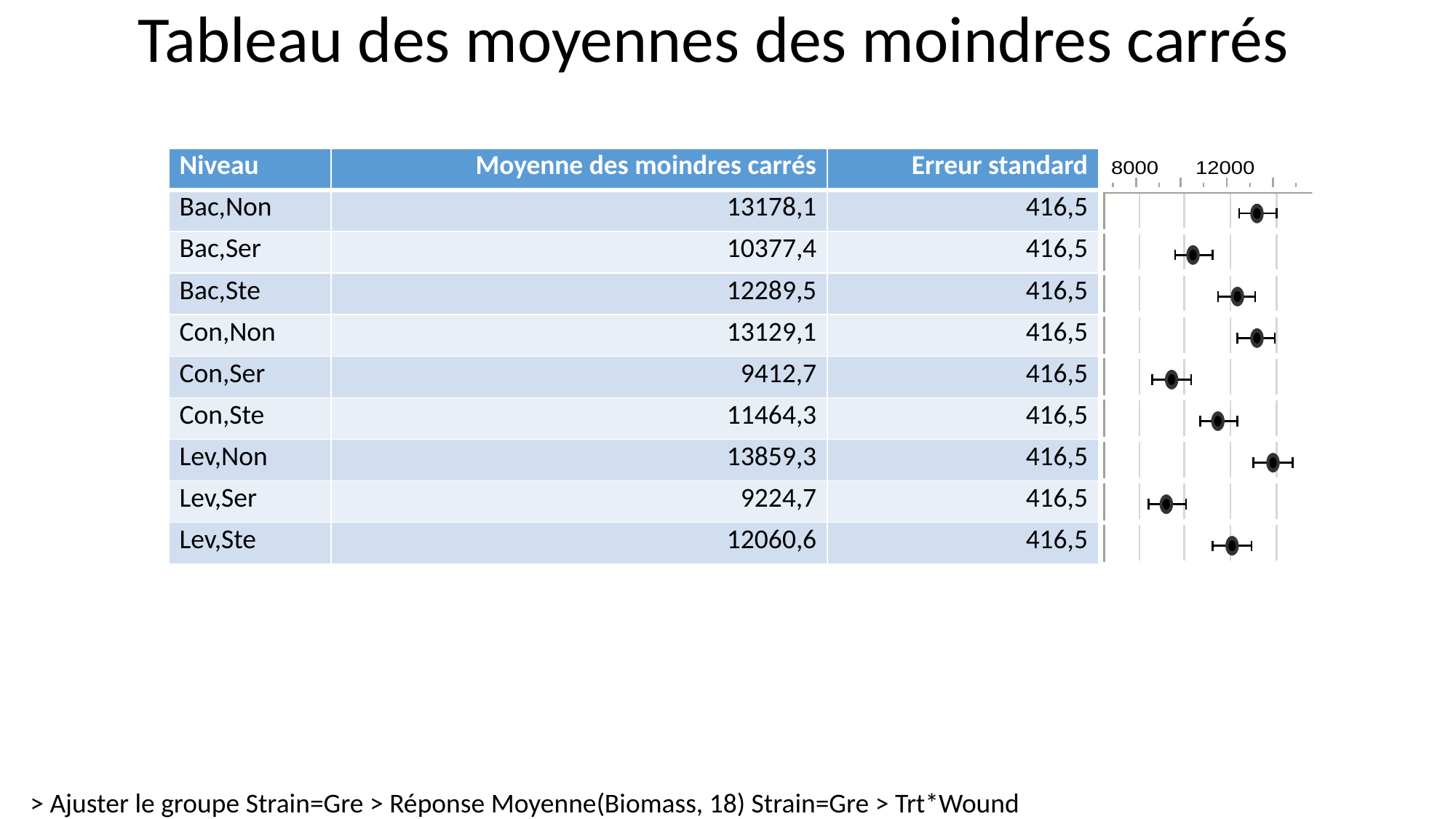

# Tableau des moyennes des moindres carrés
| Niveau | Moyenne des moindres carrés | Erreur standard |  |
| --- | --- | --- | --- |
| Bac,Non | 13178,1 | 416,5 |  |
| Bac,Ser | 10377,4 | 416,5 |  |
| Bac,Ste | 12289,5 | 416,5 |  |
| Con,Non | 13129,1 | 416,5 |  |
| Con,Ser | 9412,7 | 416,5 |  |
| Con,Ste | 11464,3 | 416,5 |  |
| Lev,Non | 13859,3 | 416,5 |  |
| Lev,Ser | 9224,7 | 416,5 |  |
| Lev,Ste | 12060,6 | 416,5 |  |
> Ajuster le groupe Strain=Gre > Réponse Moyenne(Biomass, 18) Strain=Gre > Trt*Wound